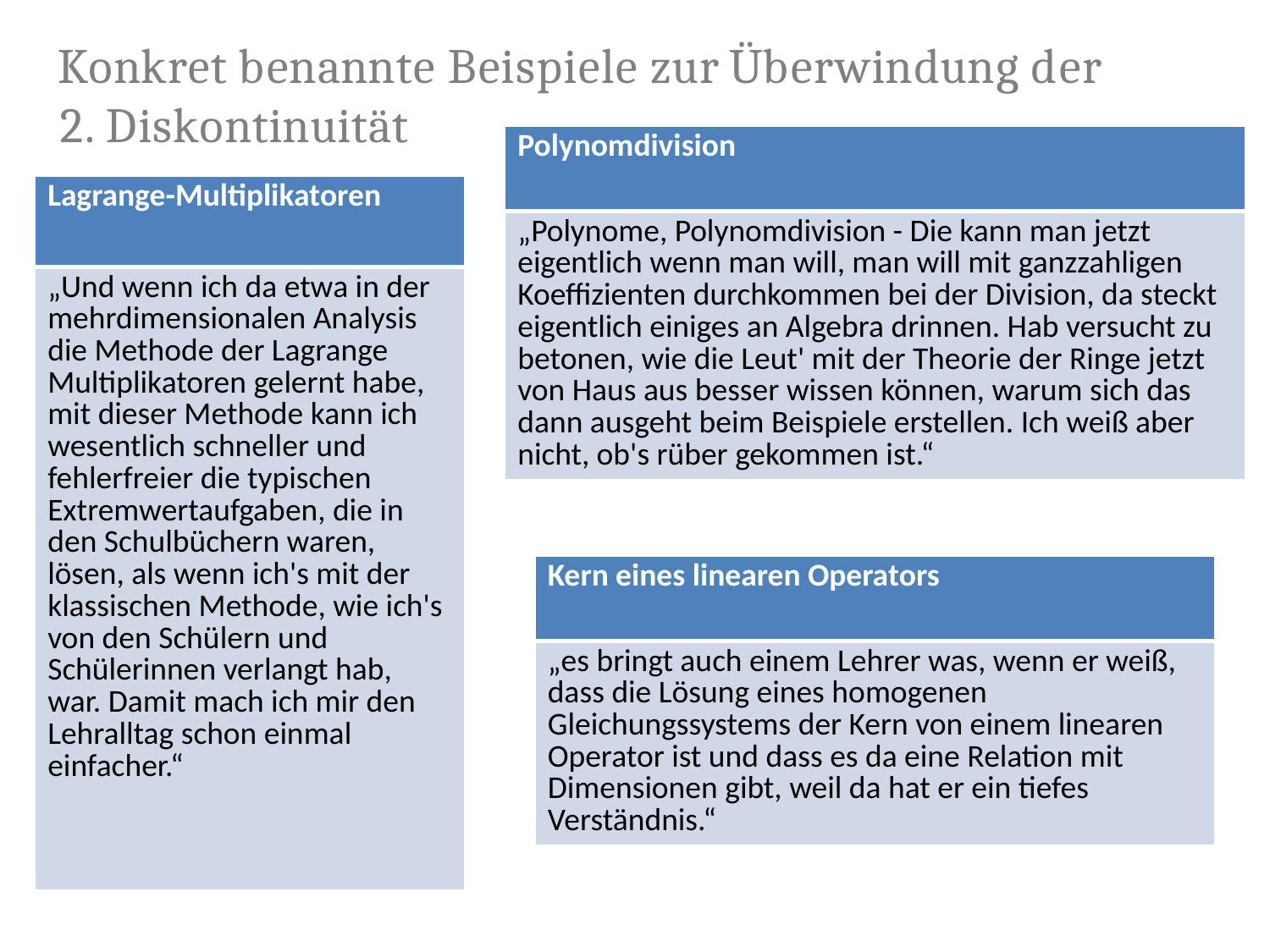

Konkret benannte Beispiele zur Überwindung der
2. Diskontinuität
| Polynomdivision |
| --- |
| „Polynome, Polynomdivision - Die kann man jetzt eigentlich wenn man will, man will mit ganzzahligen Koeffizienten durchkommen bei der Division, da steckt eigentlich einiges an Algebra drinnen. Hab versucht zu betonen, wie die Leut' mit der Theorie der Ringe jetzt von Haus aus besser wissen können, warum sich das dann ausgeht beim Beispiele erstellen. Ich weiß aber nicht, ob's rüber gekommen ist.“ |

| Lagrange-Multiplikatoren |
| --- |
| „Und wenn ich da etwa in der mehrdimensionalen Analysis die Methode der Lagrange Multiplikatoren gelernt habe, mit dieser Methode kann ich wesentlich schneller und fehlerfreier die typischen Extremwertaufgaben, die in den Schulbüchern waren, lösen, als wenn ich's mit der klassischen Methode, wie ich's von den Schülern und Schülerinnen verlangt hab, war. Damit mach ich mir den Lehralltag schon einmal einfacher.“ |
| Kern eines linearen Operators |
| --- |
| „es bringt auch einem Lehrer was, wenn er weiß, dass die Lösung eines homogenen Gleichungssystems der Kern von einem linearen Operator ist und dass es da eine Relation mit Dimensionen gibt, weil da hat er ein tiefes Verständnis.“ |